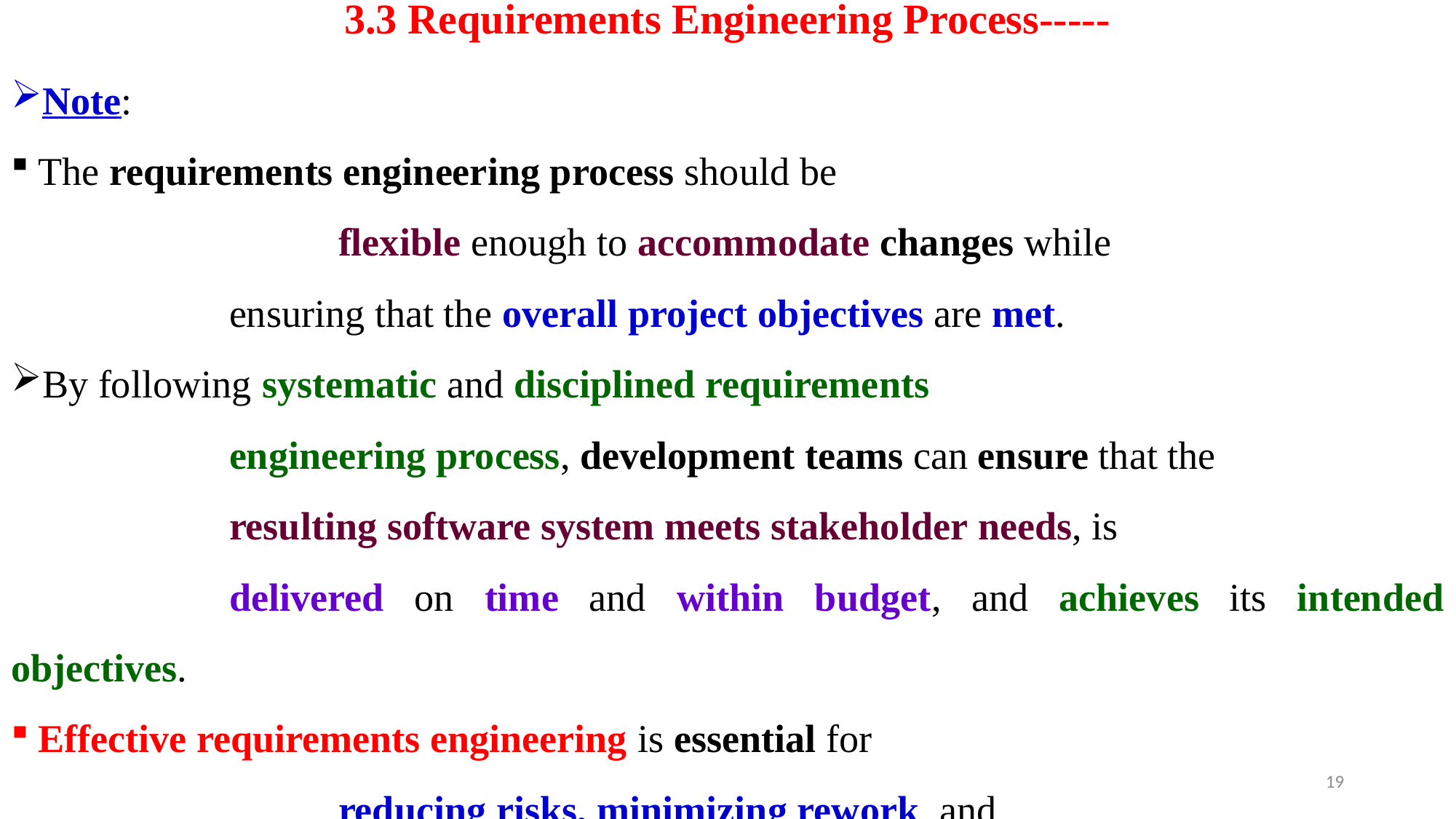

# 3.3 Requirements Engineering Process-----
Note:
The requirements engineering process should be
			flexible enough to accommodate changes while
		ensuring that the overall project objectives are met.
By following systematic and disciplined requirements
		engineering process, development teams can ensure that the
		resulting software system meets stakeholder needs, is
		delivered on time and within budget, and achieves its intended objectives.
Effective requirements engineering is essential for
			reducing risks, minimizing rework, and
					maximizing the success of software projects.
19